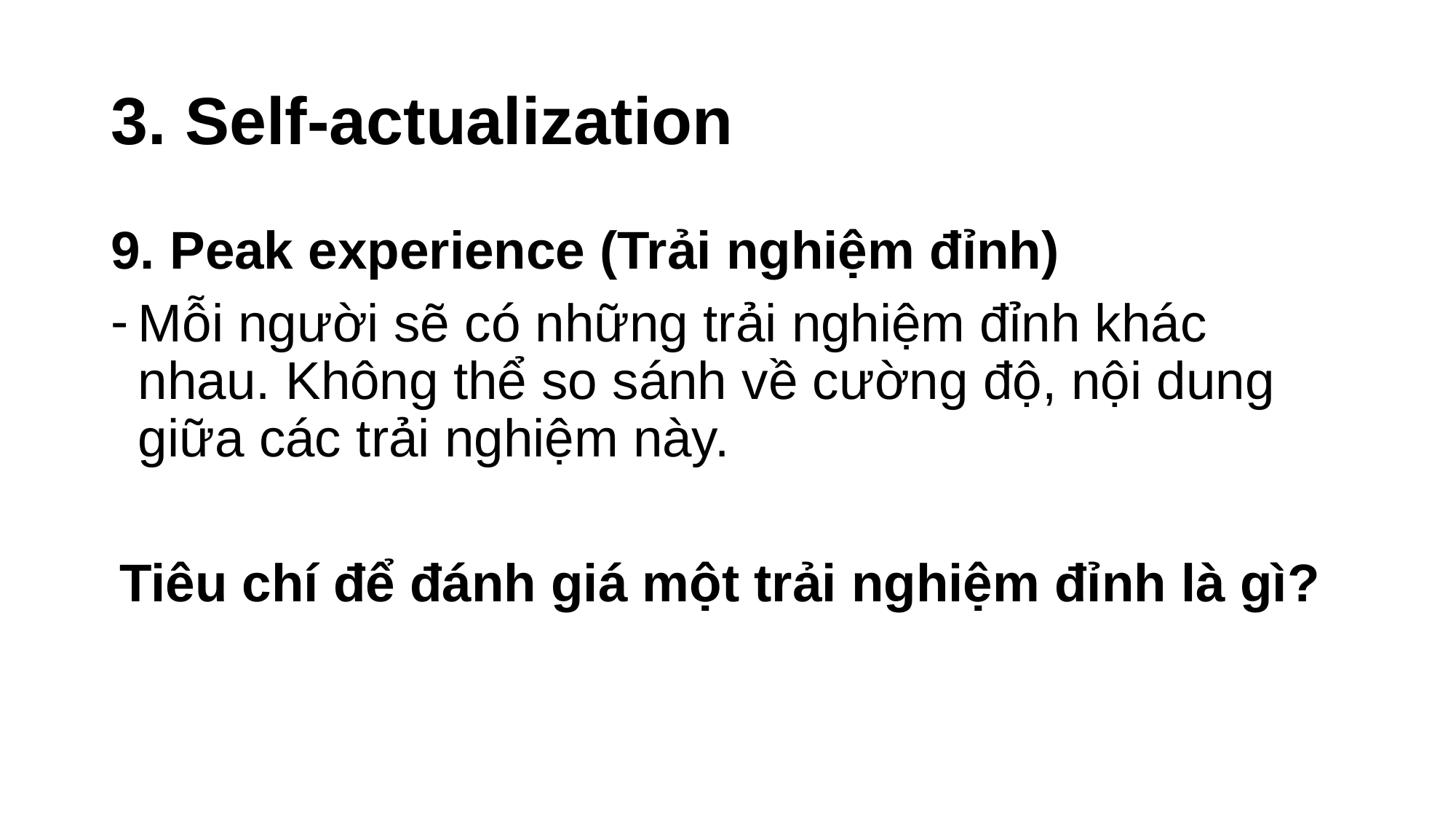

# 3. Self-actualization
9. Peak experience (Trải nghiệm đỉnh)
Mỗi người sẽ có những trải nghiệm đỉnh khác nhau. Không thể so sánh về cường độ, nội dung giữa các trải nghiệm này.

Tiêu chí để đánh giá một trải nghiệm đỉnh là gì?